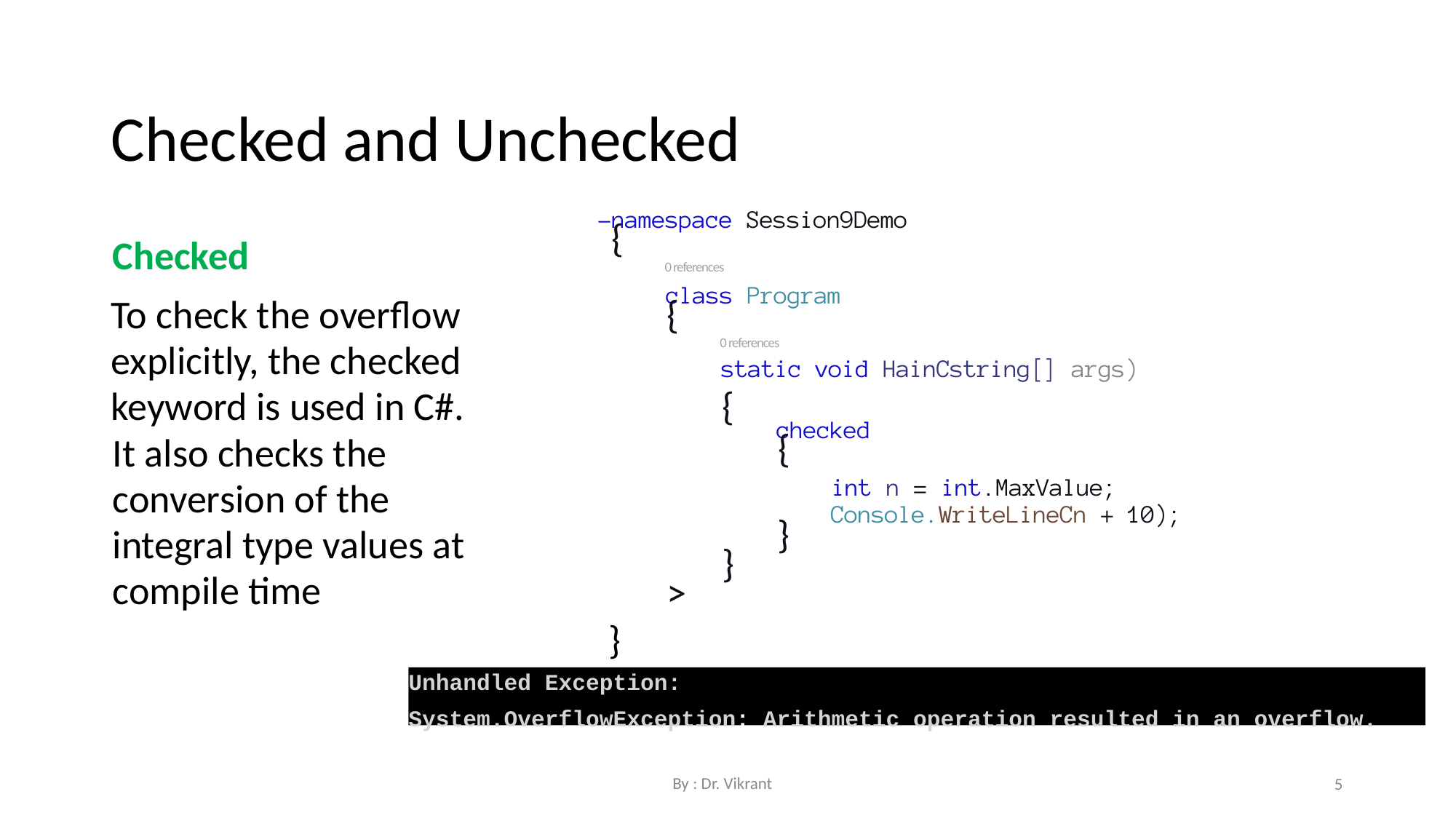

Checked and Unchecked
-namespace Session9Demo
{
Checked
0 references
class Program
To check the overflow explicitly, the checked keyword is used in C#.
{
0 references
static void HainCstring[] args)
{
checked
It also checks the conversion of the integral type values at compile time
{
int n = int.MaxValue;
Console.WriteLineCn + 10);
}
}
>
}
Unhandled Exception:
System.OverflowException: Arithmetic operation resulted in an overflow.
By : Dr. Vikrant
5